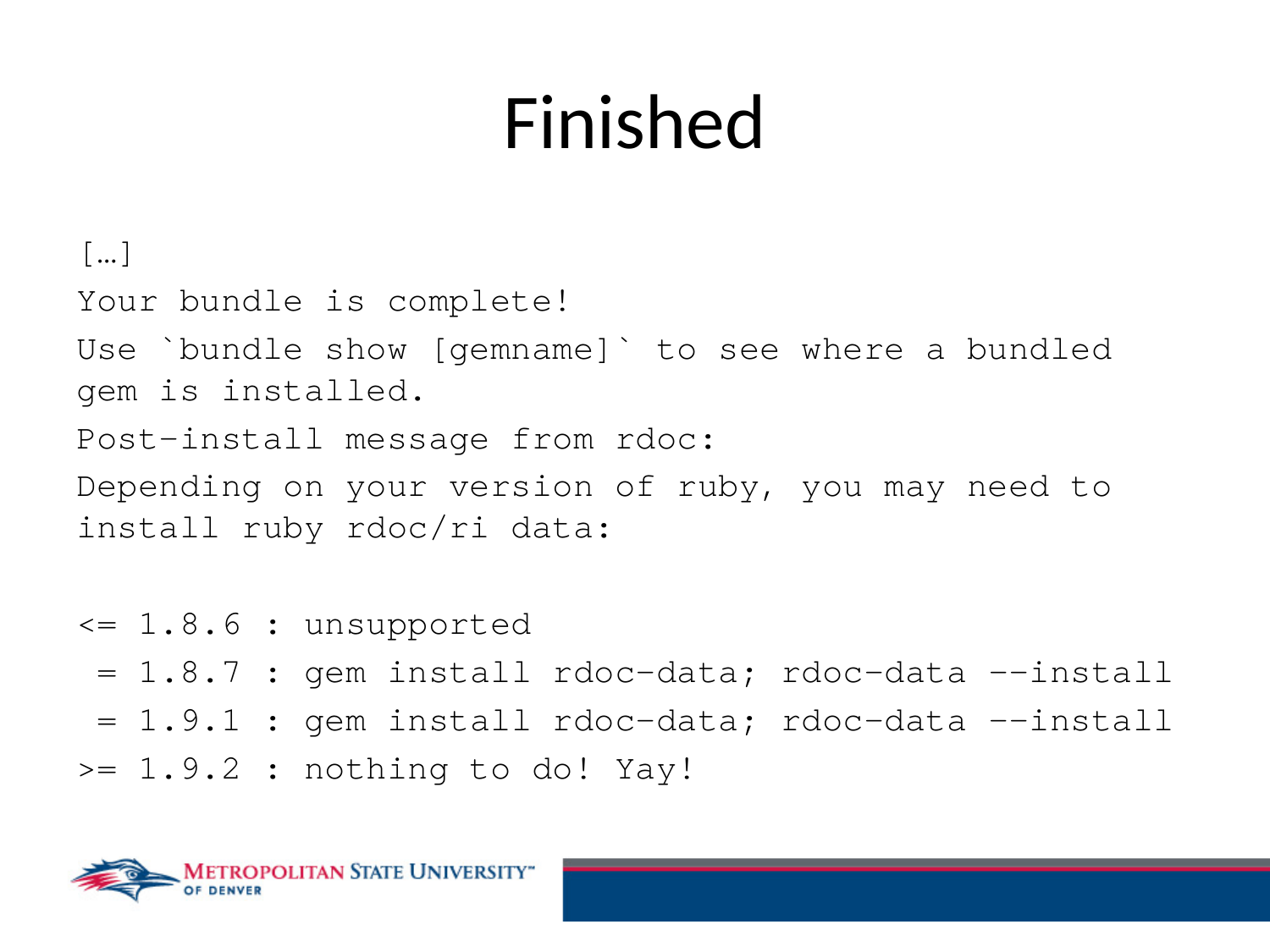

# Finished
[…]
Your bundle is complete!
Use `bundle show [gemname]` to see where a bundled gem is installed.
Post-install message from rdoc:
Depending on your version of ruby, you may need to install ruby rdoc/ri data:

<= 1.8.6 : unsupported
 = 1.8.7 : gem install rdoc-data; rdoc-data --install
 = 1.9.1 : gem install rdoc-data; rdoc-data --install
>= 1.9.2 : nothing to do! Yay!